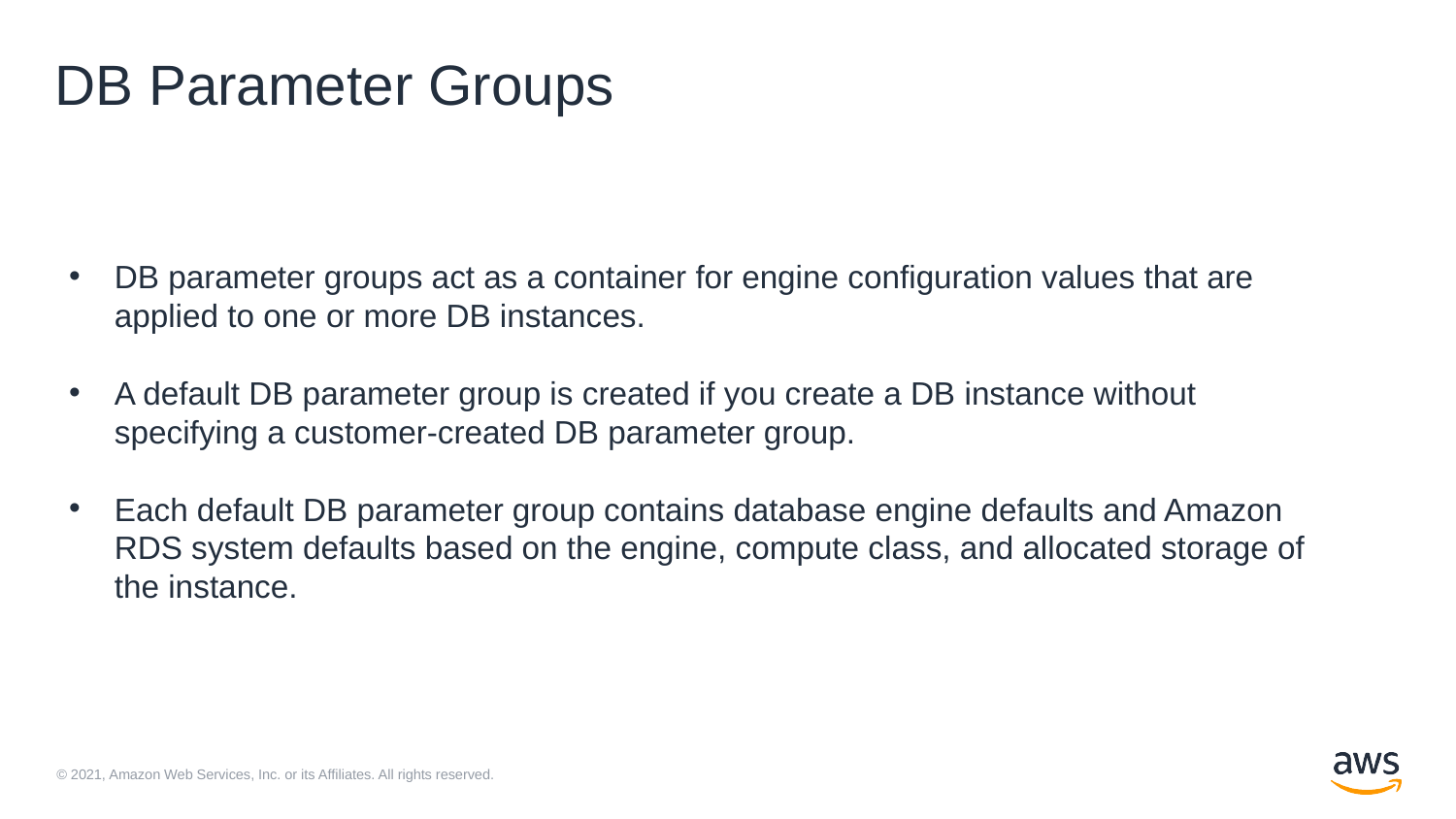

# DB Parameter Groups
DB parameter groups act as a container for engine configuration values that are applied to one or more DB instances.

A default DB parameter group is created if you create a DB instance without specifying a customer-created DB parameter group.

Each default DB parameter group contains database engine defaults and Amazon RDS system defaults based on the engine, compute class, and allocated storage of the instance.